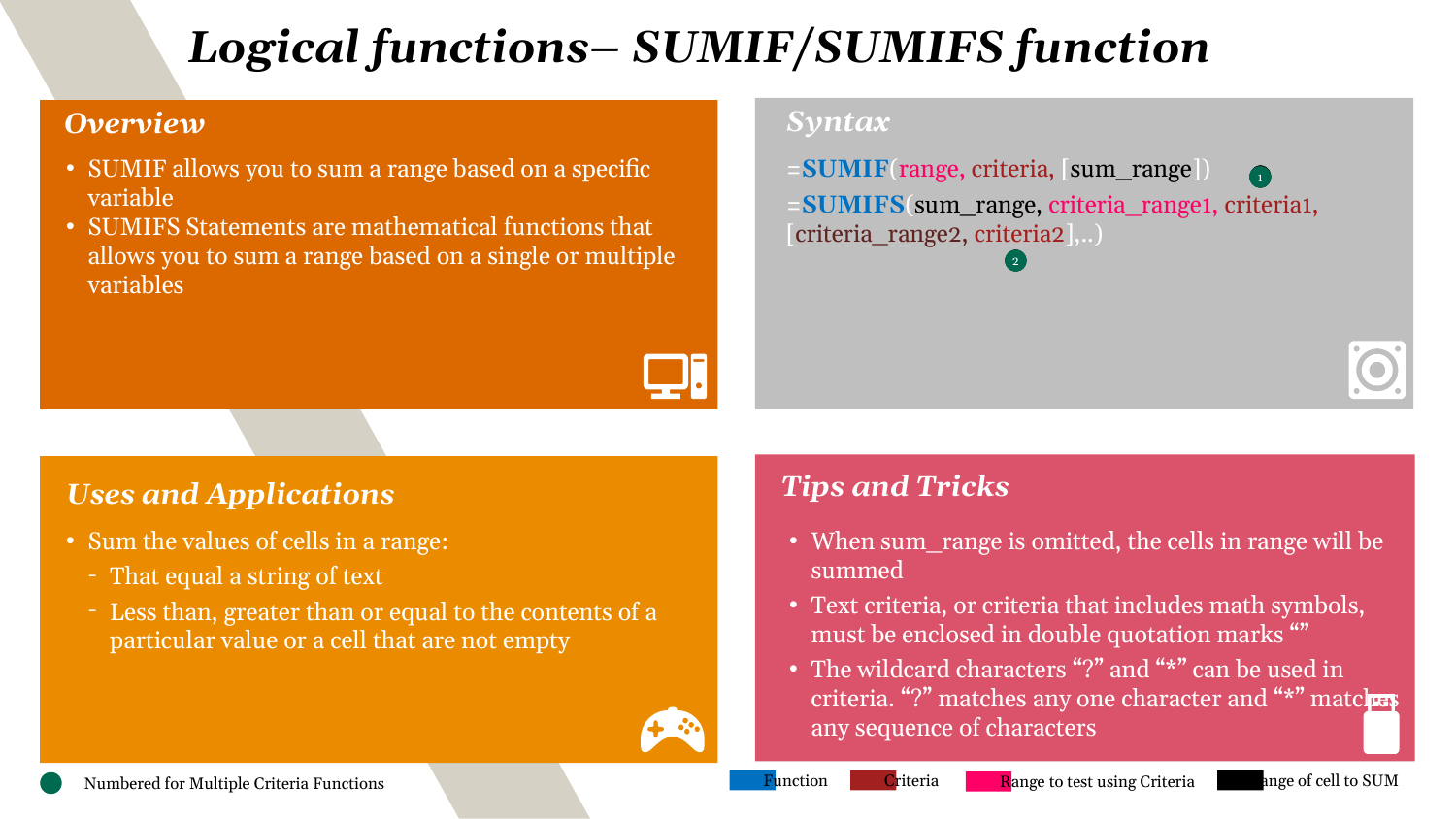

# Logical functions– SUMIF/SUMIFS function

Syntax
Overview
SUMIF allows you to sum a range based on a specific variable
SUMIFS Statements are mathematical functions that allows you to sum a range based on a single or multiple variables
=SUMIF(range, criteria, [sum_range])
=SUMIFS(sum_range, criteria_range1, criteria1, [criteria_range2, criteria2],..)
1
2

Tips and Tricks
Uses and Applications
Sum the values of cells in a range:
That equal a string of text
Less than, greater than or equal to the contents of a particular value or a cell that are not empty
When sum_range is omitted, the cells in range will be summed
Text criteria, or criteria that includes math symbols, must be enclosed in double quotation marks “”
The wildcard characters “?” and “*” can be used in criteria. “?” matches any one character and “*” matches any sequence of characters

Function

Criteria

Range of cell to SUM

Range to test using Criteria

Numbered for Multiple Criteria Functions